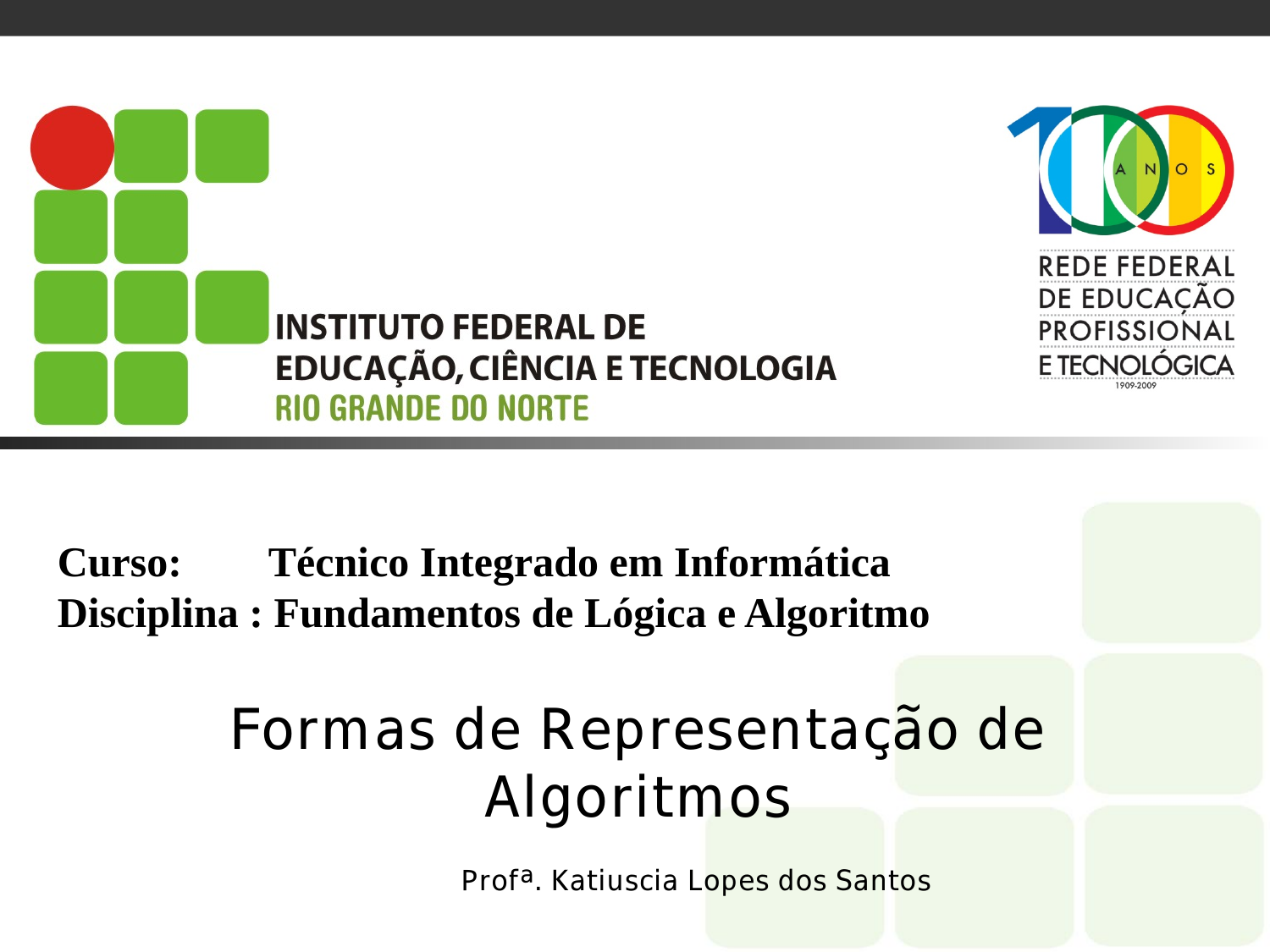

# Curso:	        Técnico Integrado em Informática Disciplina : Fundamentos de Lógica e Algoritmo
Formas de Representação de Algoritmos

Profª. Katiuscia Lopes dos Santos